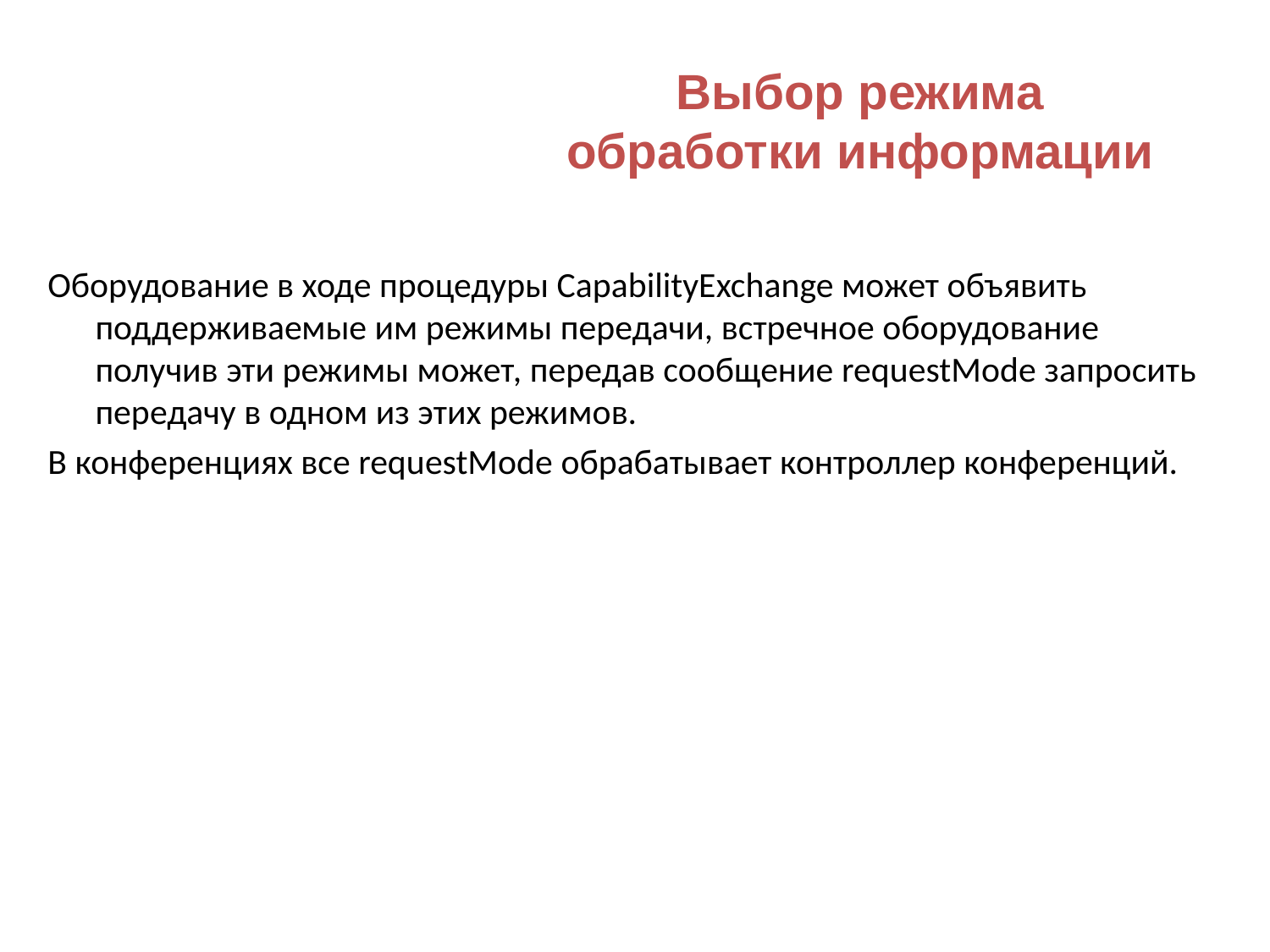

Выбор режима обработки информации
Оборудование в ходе процедуры CapabilityExchange может объявить поддерживаемые им режимы передачи, встречное оборудование получив эти режимы может, передав сообщение requestMode запросить передачу в одном из этих режимов.
В конференциях все requestMode обрабатывает контроллер конференций.